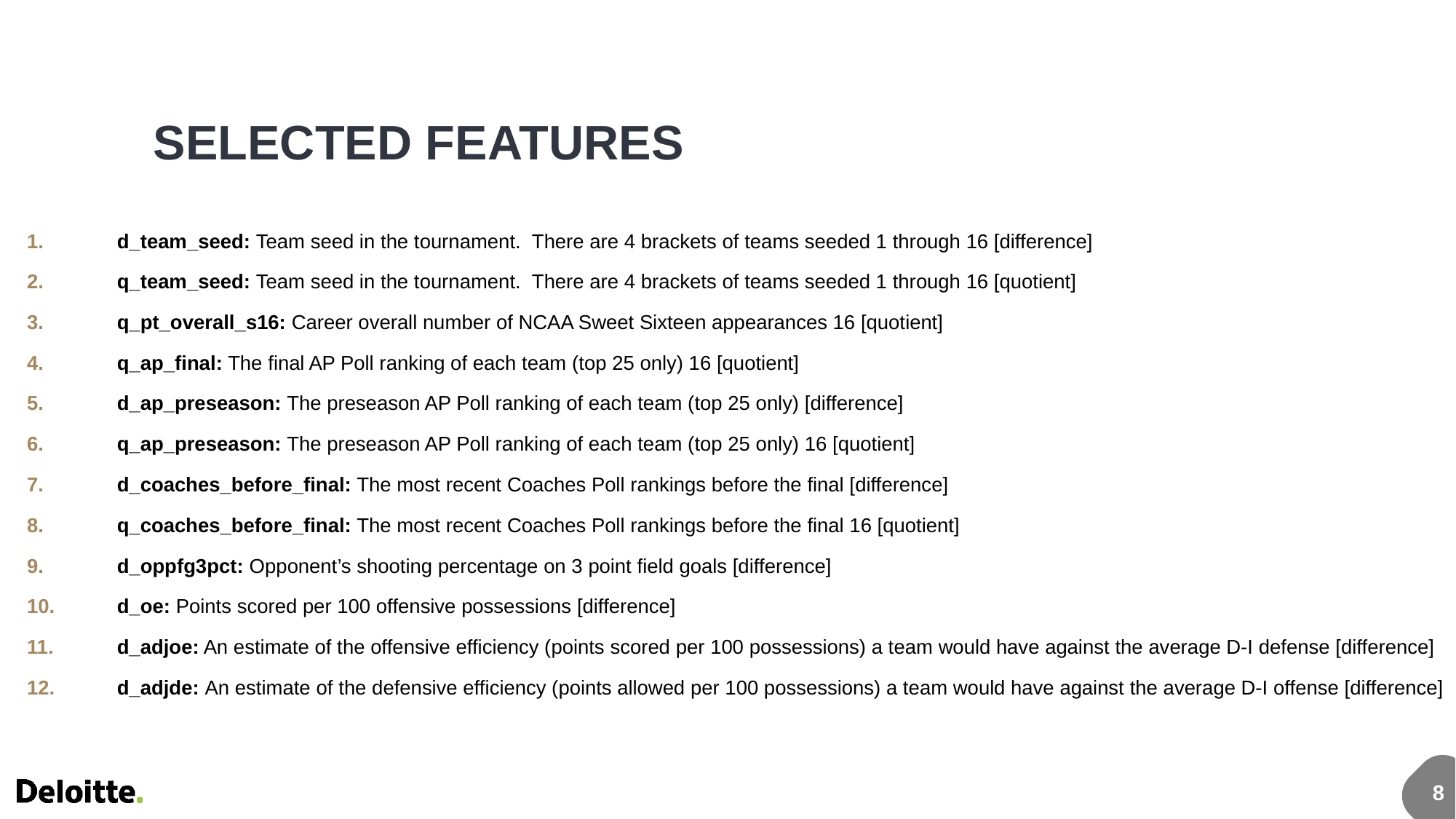

SELECTED FEATURES
d_team_seed: Team seed in the tournament.  There are 4 brackets of teams seeded 1 through 16 [difference]
q_team_seed: Team seed in the tournament.  There are 4 brackets of teams seeded 1 through 16 [quotient]
q_pt_overall_s16: Career overall number of NCAA Sweet Sixteen appearances 16 [quotient]
q_ap_final: The final AP Poll ranking of each team (top 25 only) 16 [quotient]
d_ap_preseason: The preseason AP Poll ranking of each team (top 25 only) [difference]
q_ap_preseason: The preseason AP Poll ranking of each team (top 25 only) 16 [quotient]
d_coaches_before_final: The most recent Coaches Poll rankings before the final [difference]
q_coaches_before_final: The most recent Coaches Poll rankings before the final 16 [quotient]
d_oppfg3pct: Opponent’s shooting percentage on 3 point field goals [difference]
d_oe: Points scored per 100 offensive possessions [difference]
d_adjoe: An estimate of the offensive efficiency (points scored per 100 possessions) a team would have against the average D-I defense [difference]
d_adjde: An estimate of the defensive efficiency (points allowed per 100 possessions) a team would have against the average D-I offense [difference]

8